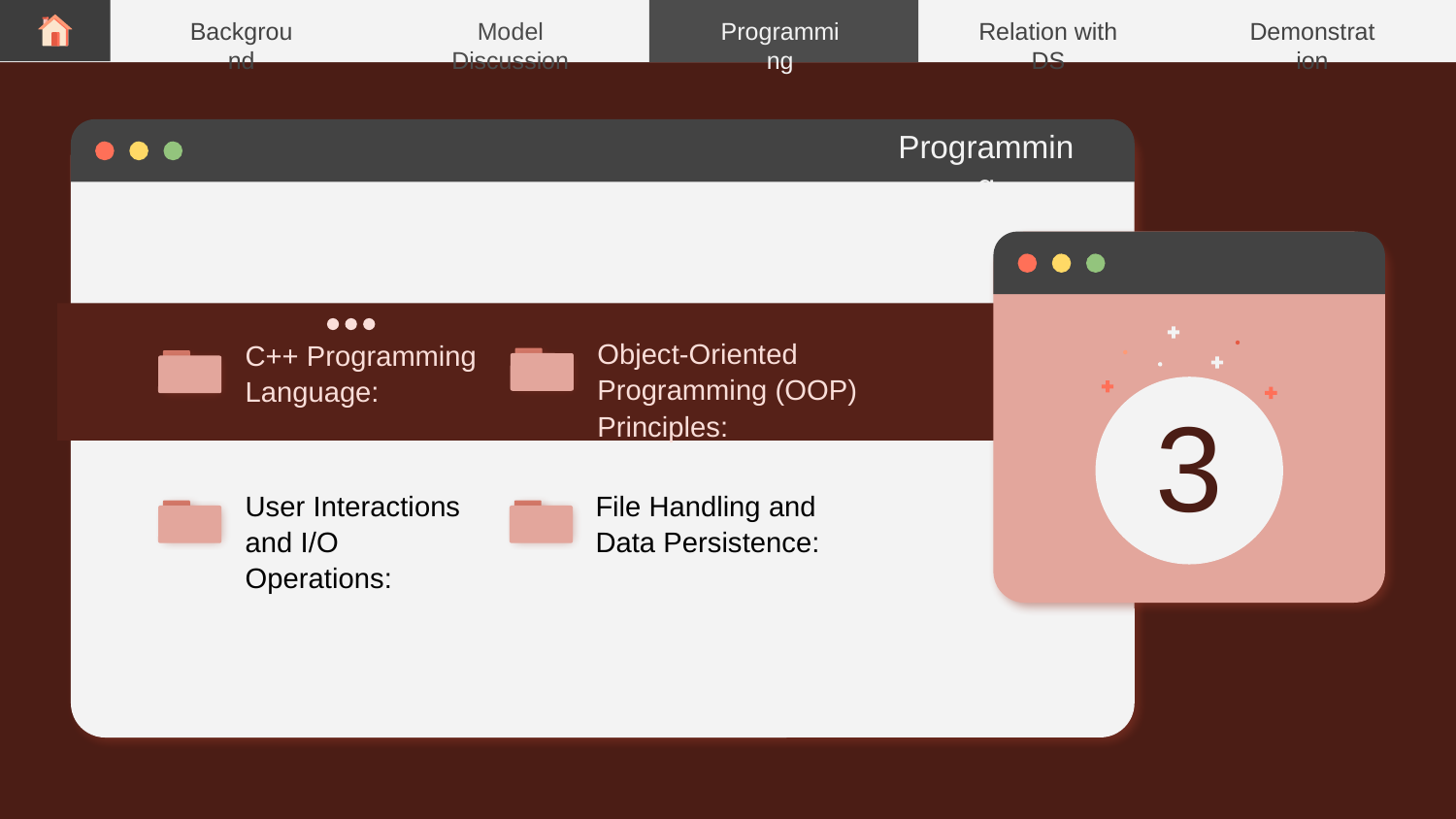

Relation with DS
Background
Model Discussion
Programming
Demonstration

Programming

Object-Oriented Programming (OOP) Principles:
C++ Programming Language:

4
3
User Interactions and I/O Operations:
File Handling and Data Persistence: